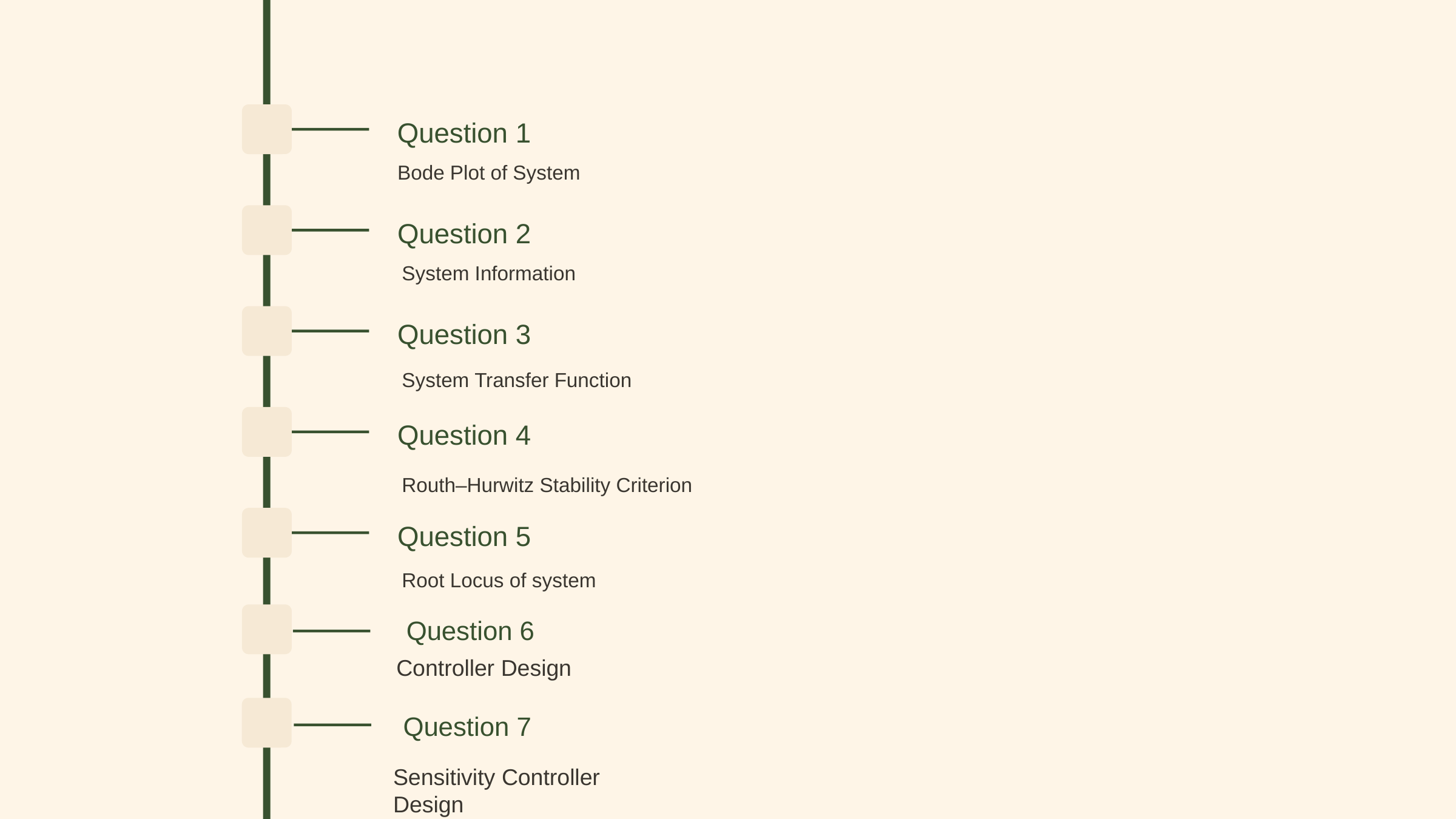

Question 1

Bode Plot of System

Question 2

System Information

Question 3

System Transfer Function

Question 4

Routh–Hurwitz Stability Criterion

Question 5

Root Locus of system

   Question 6

Controller Design

Question 7

Sensitivity Controller Design